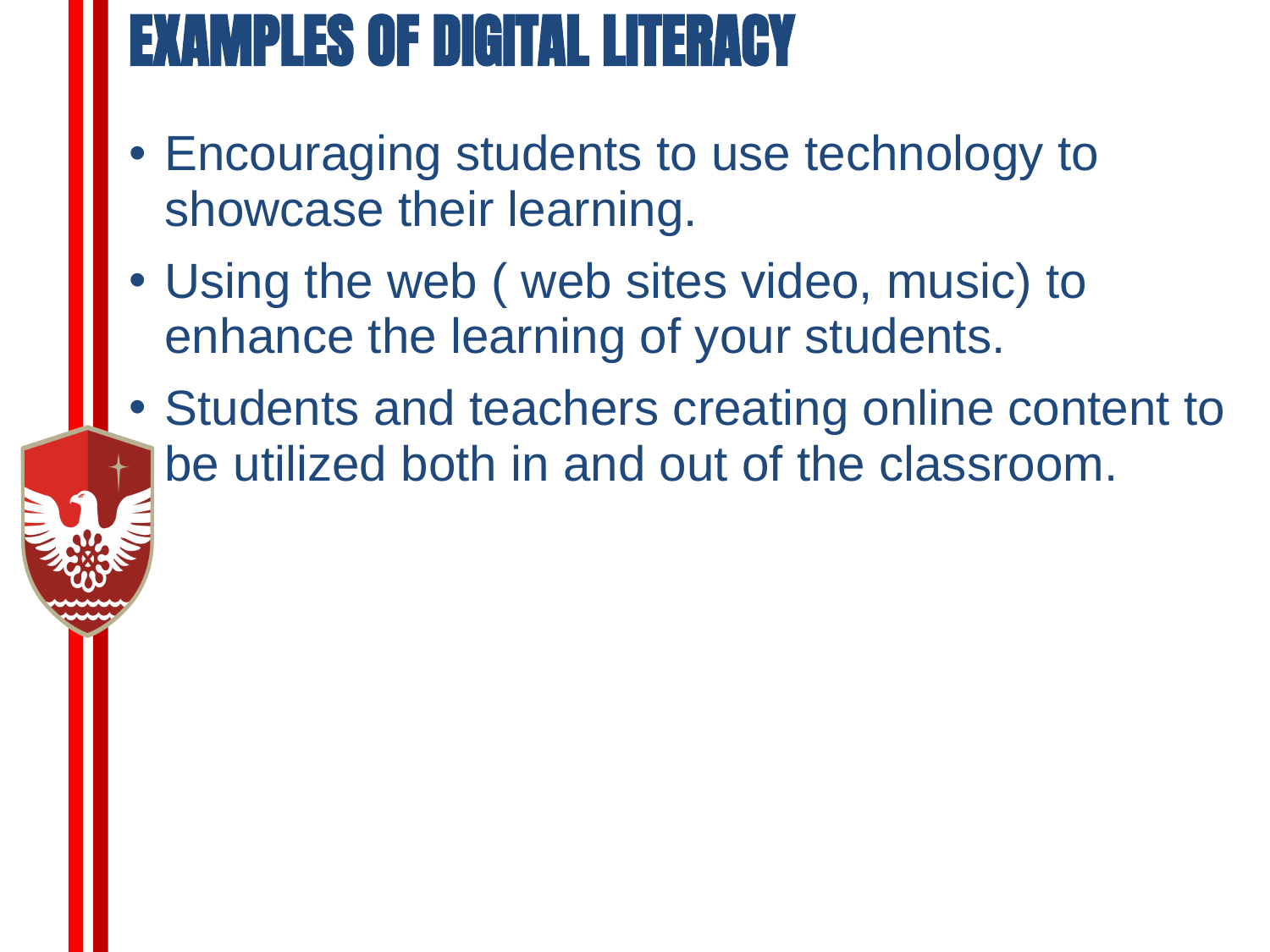

# EXAMPLES OF DIGITAL LITERACY
Encouraging students to use technology to showcase their learning.
Using the web ( web sites video, music) to enhance the learning of your students.
Students and teachers creating online content to be utilized both in and out of the classroom.